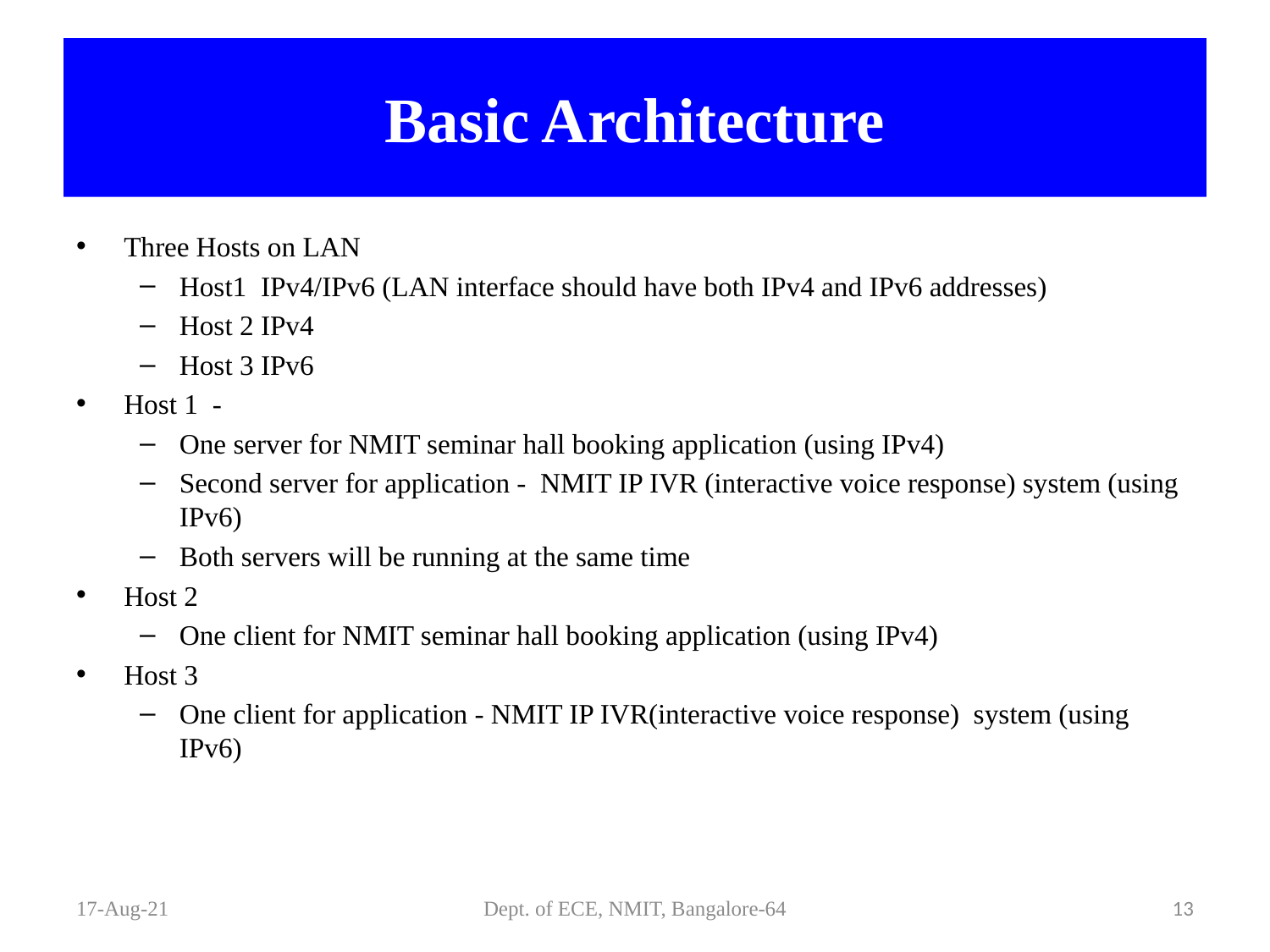

# Basic Architecture
Three Hosts on LAN
Host1  IPv4/IPv6 (LAN interface should have both IPv4 and IPv6 addresses)
Host 2 IPv4
Host 3 IPv6
Host 1  -
One server for NMIT seminar hall booking application (using IPv4)
Second server for application -  NMIT IP IVR (interactive voice response) system (using IPv6)
Both servers will be running at the same time
Host 2
One client for NMIT seminar hall booking application (using IPv4)
Host 3
One client for application - NMIT IP IVR(interactive voice response)  system (using IPv6)

17-Aug-21
Dept. of ECE, NMIT, Bangalore-64
13